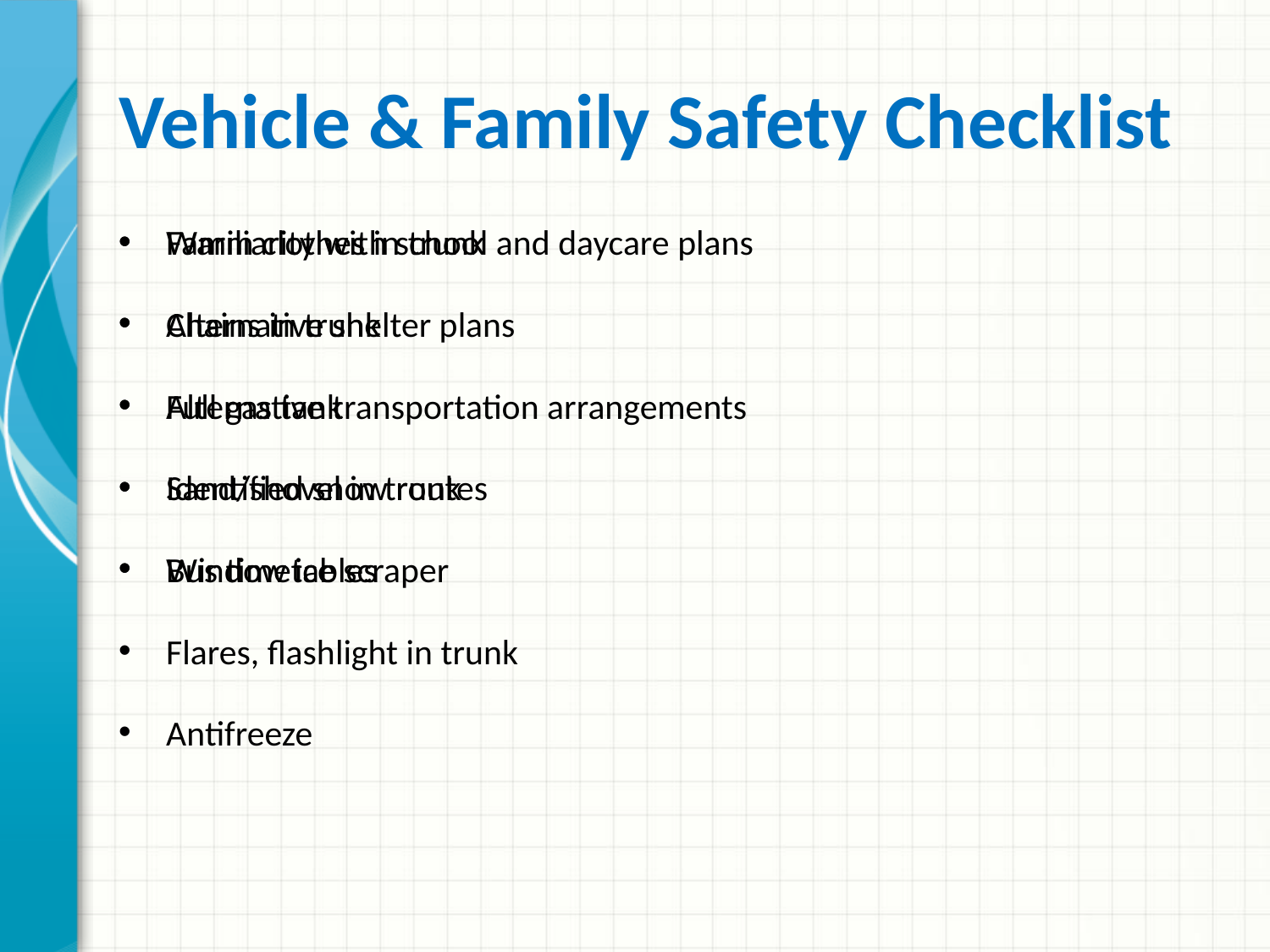

# Vehicle & Family Safety Checklist
Warm clothes in trunk

Chains in trunk

Full gas tank

Sand/shovel in trunk

Window ice scraper

Flares, flashlight in trunk

Antifreeze
Familiarity with school and daycare plans

Alternative shelter plans

Alternative transportation arrangements

Identified snow routes

Bus timetables